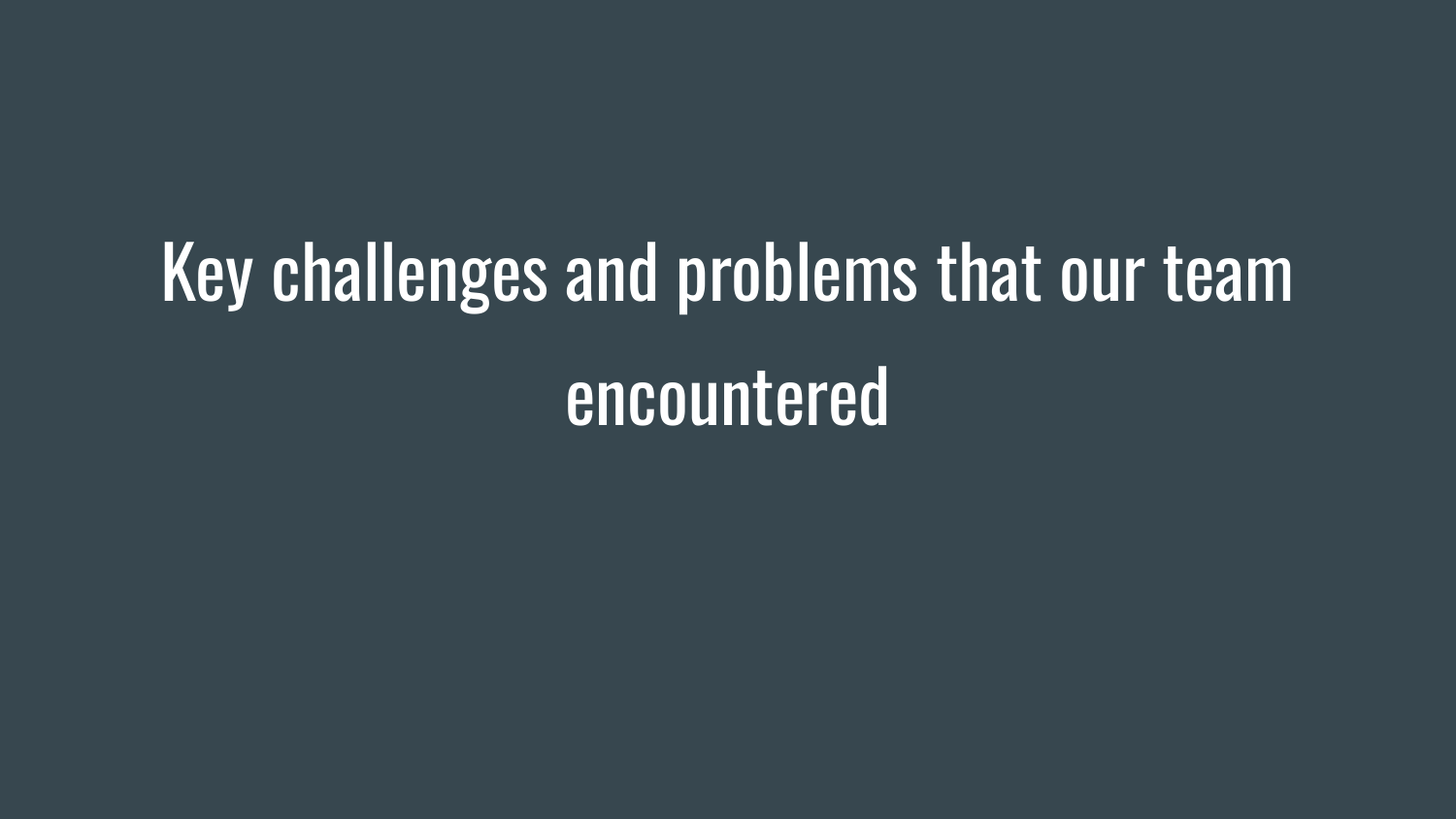

Key challenges and problems that our team encountered